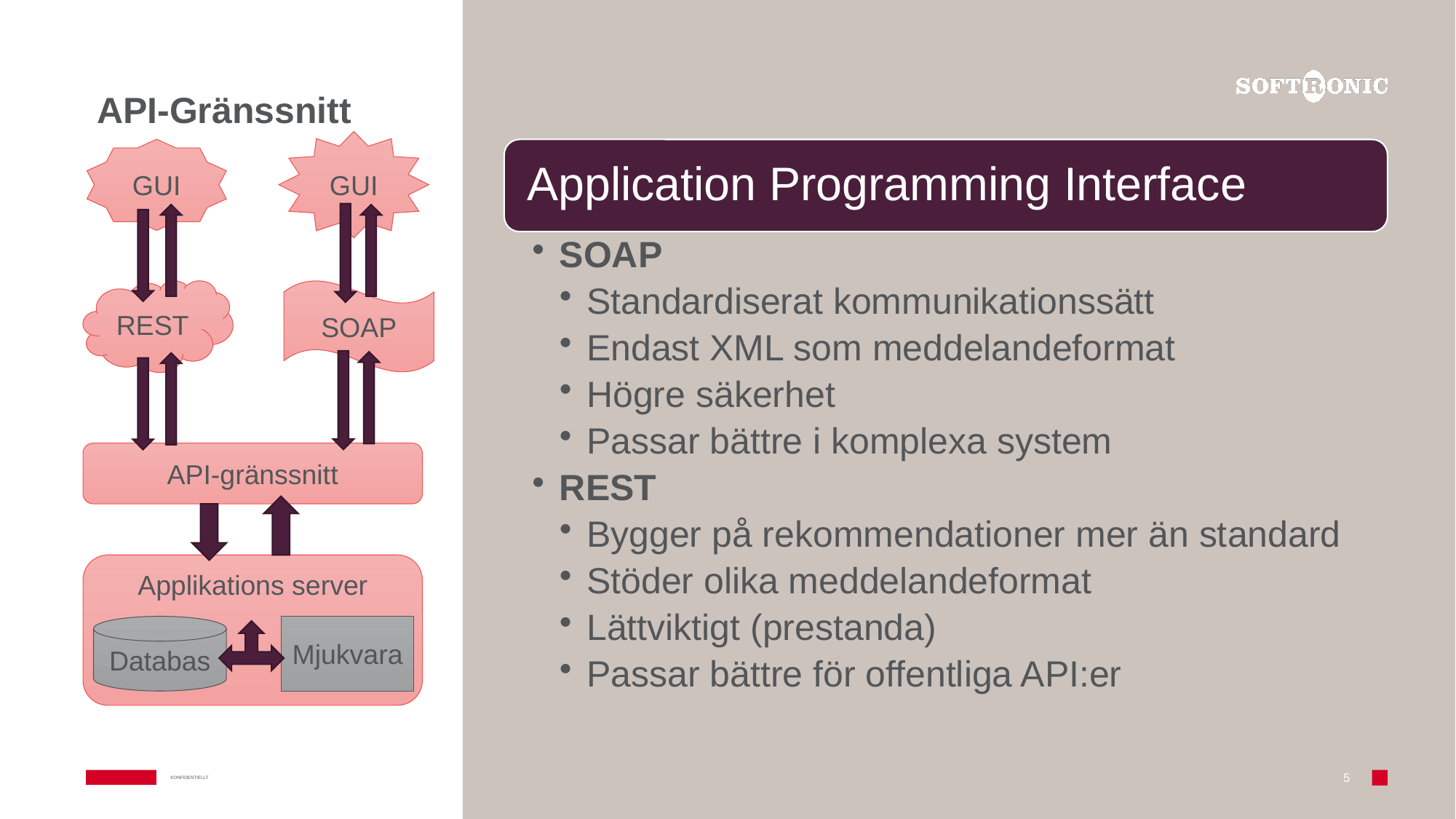

# API-Gränssnitt
GUI
Application Programming Interface
SOAP
Standardiserat kommunikationssätt
Endast XML som meddelandeformat
Högre säkerhet
Passar bättre i komplexa system
REST
Bygger på rekommendationer mer än standard
Stöder olika meddelandeformat
Lättviktigt (prestanda)
Passar bättre för offentliga API:er
GUI

REST
SOAP

API-gränssnitt

Applikations server
Databas
Mjukvara

Konfidentiellt